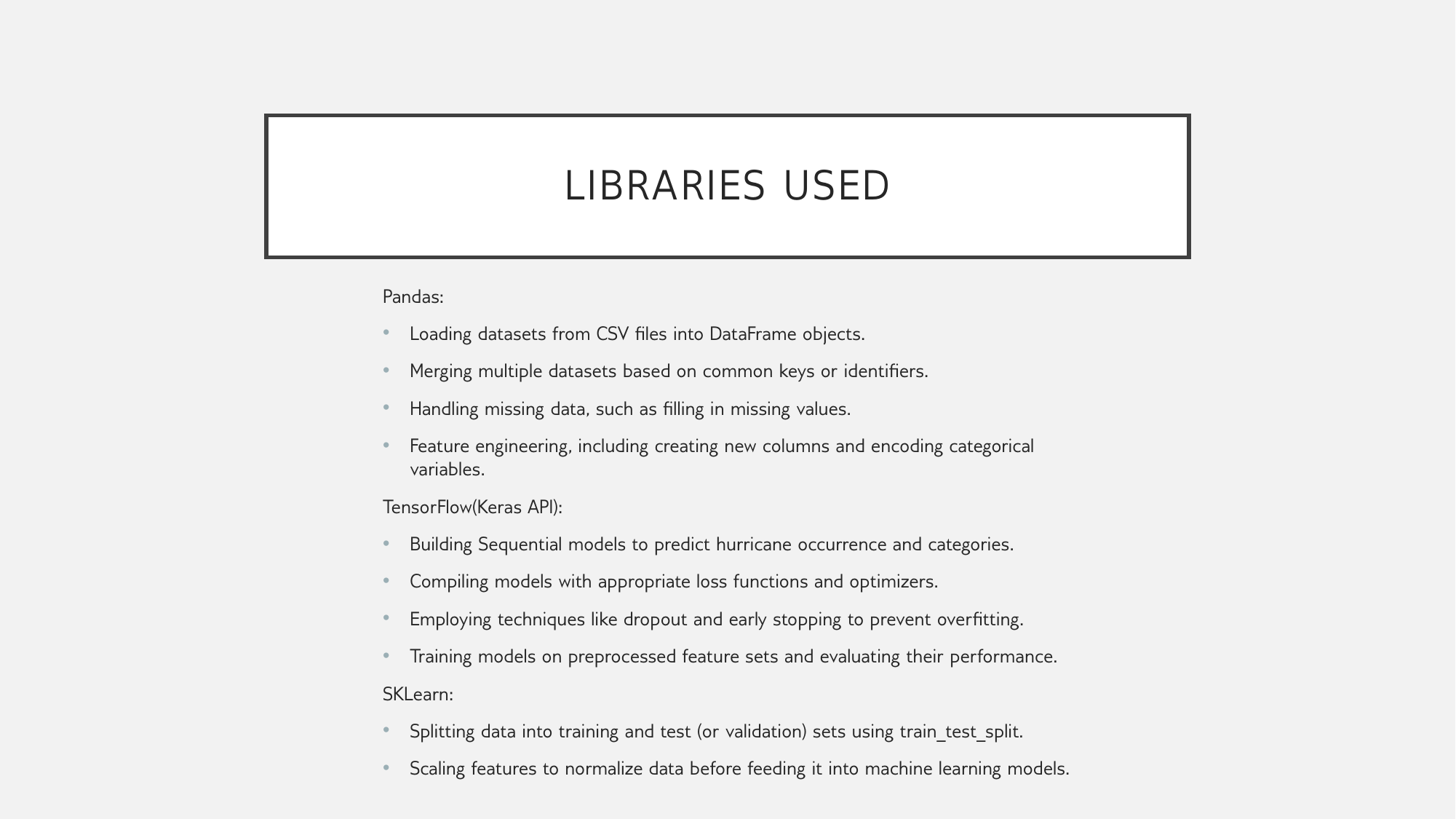

# libraries used
Pandas:
Loading datasets from CSV files into DataFrame objects.
Merging multiple datasets based on common keys or identifiers.
Handling missing data, such as filling in missing values.
Feature engineering, including creating new columns and encoding categorical variables.
TensorFlow(Keras API):
Building Sequential models to predict hurricane occurrence and categories.
Compiling models with appropriate loss functions and optimizers.
Employing techniques like dropout and early stopping to prevent overfitting.
Training models on preprocessed feature sets and evaluating their performance.
SKLearn:
Splitting data into training and test (or validation) sets using train_test_split.
Scaling features to normalize data before feeding it into machine learning models.